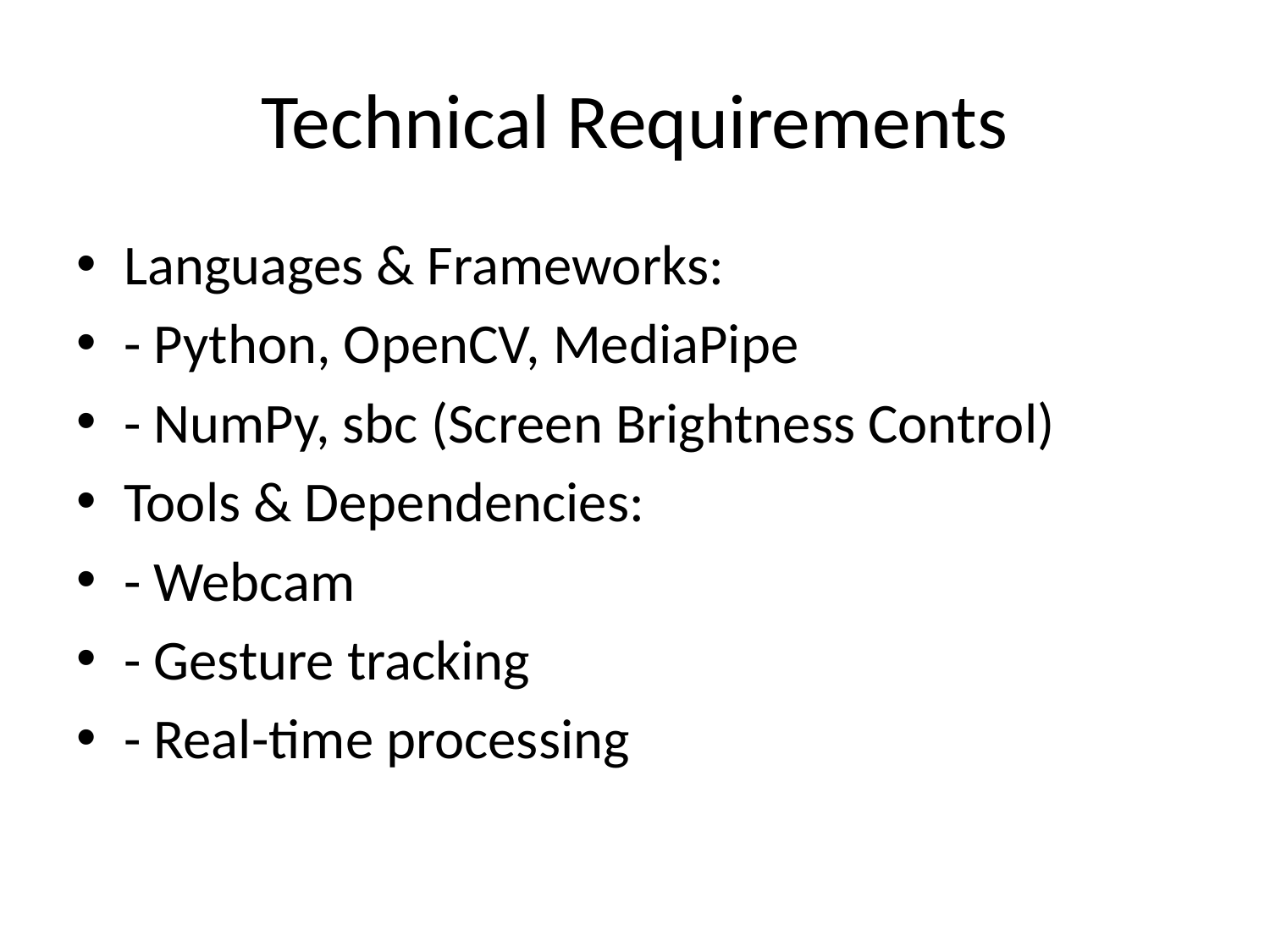

# Technical Requirements
Languages & Frameworks:
- Python, OpenCV, MediaPipe
- NumPy, sbc (Screen Brightness Control)
Tools & Dependencies:
- Webcam
- Gesture tracking
- Real-time processing